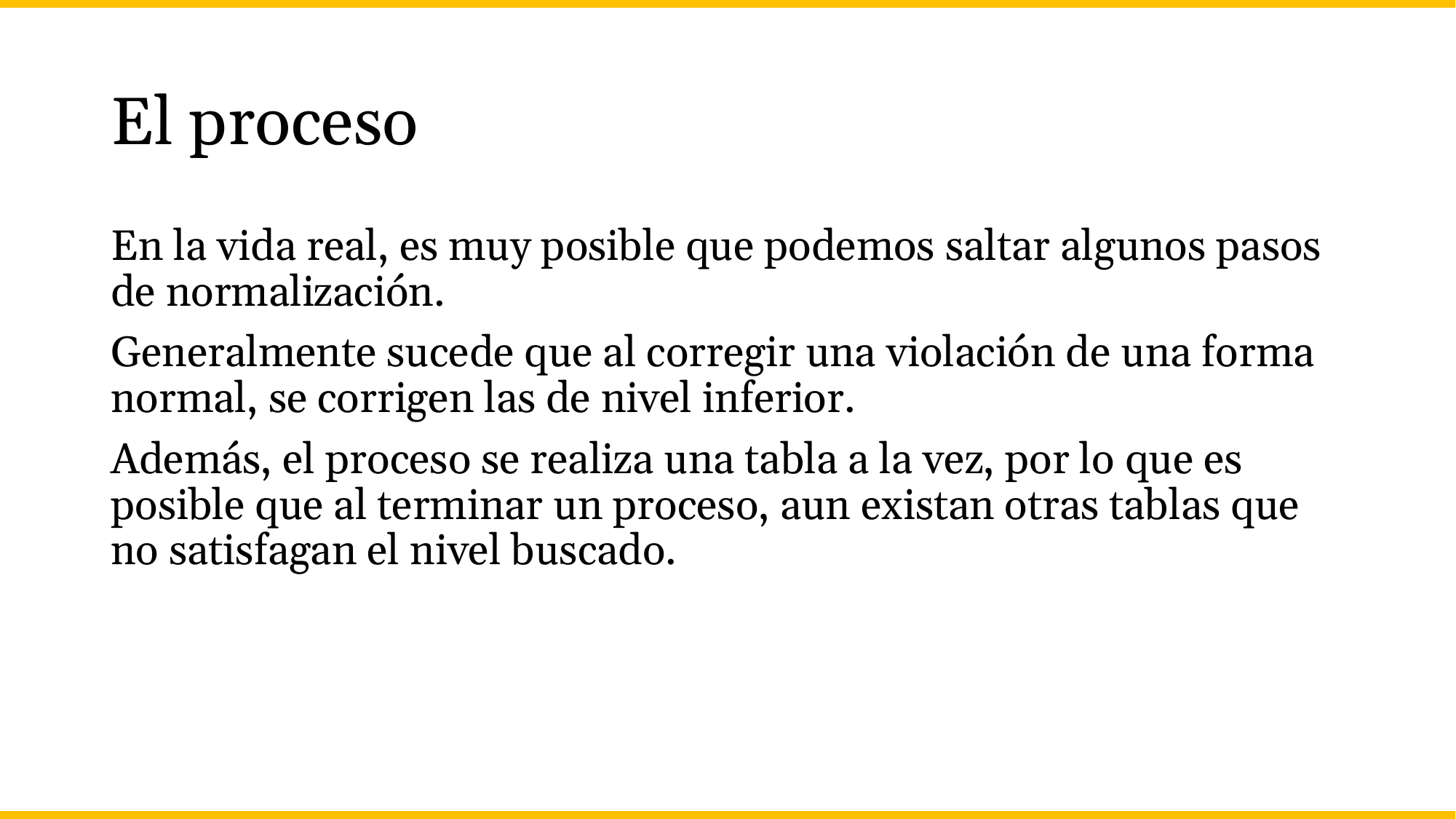

# El proceso
En la vida real, es muy posible que podemos saltar algunos pasos de normalización.
Generalmente sucede que al corregir una violación de una forma normal, se corrigen las de nivel inferior.
Además, el proceso se realiza una tabla a la vez, por lo que es posible que al terminar un proceso, aun existan otras tablas que no satisfagan el nivel buscado.